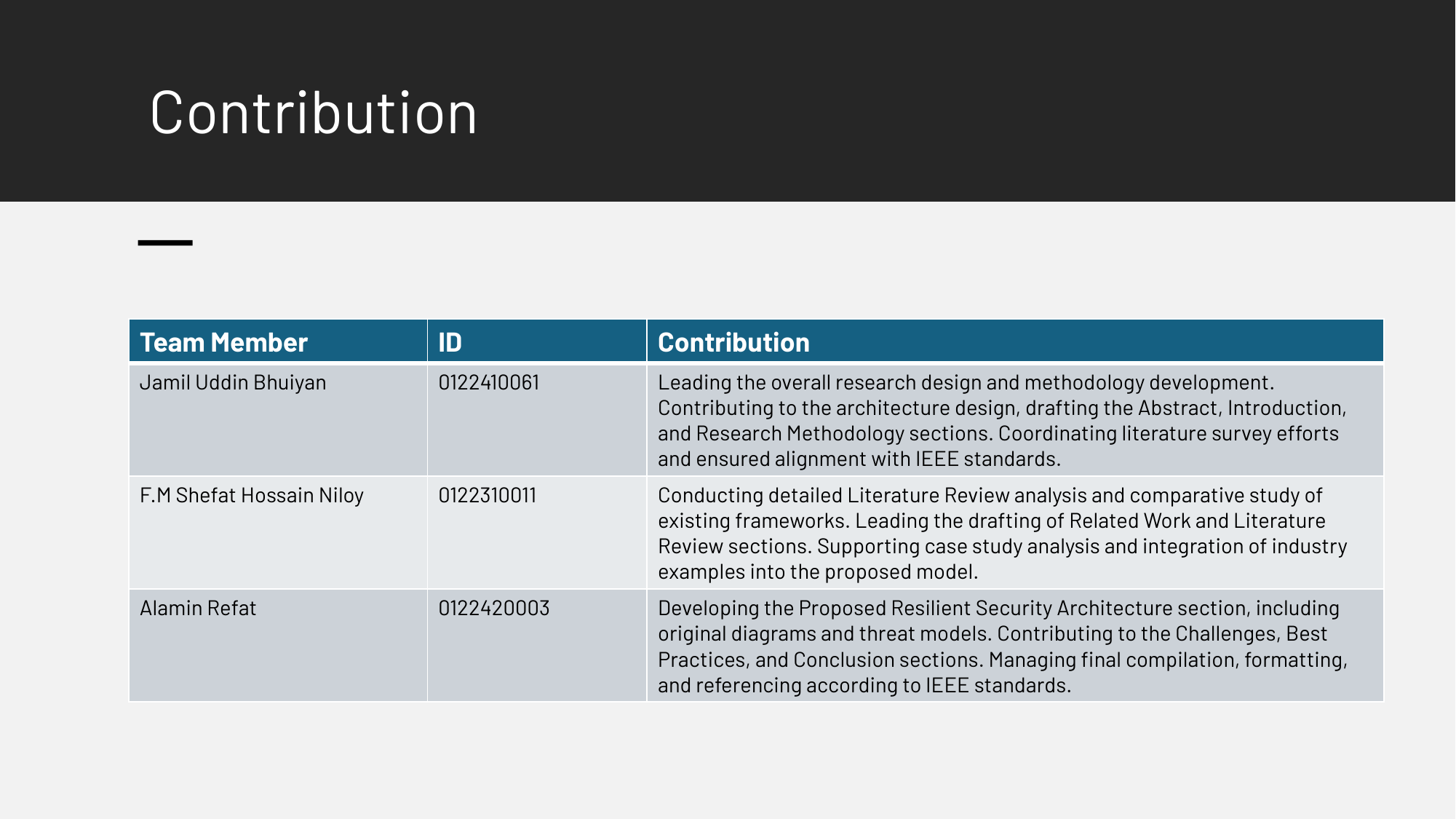

# Contribution

| Team Member | ID | Contribution |
| --- | --- | --- |
| Jamil Uddin Bhuiyan | 0122410061 | Leading the overall research design and methodology development. Contributing to the architecture design, drafting the Abstract, Introduction, and Research Methodology sections. Coordinating literature survey efforts and ensured alignment with IEEE standards. |
| F.M Shefat Hossain Niloy | 0122310011 | Conducting detailed Literature Review analysis and comparative study of existing frameworks. Leading the drafting of Related Work and Literature Review sections. Supporting case study analysis and integration of industry examples into the proposed model. |
| Alamin Refat | 0122420003 | Developing the Proposed Resilient Security Architecture section, including original diagrams and threat models. Contributing to the Challenges, Best Practices, and Conclusion sections. Managing final compilation, formatting, and referencing according to IEEE standards. |